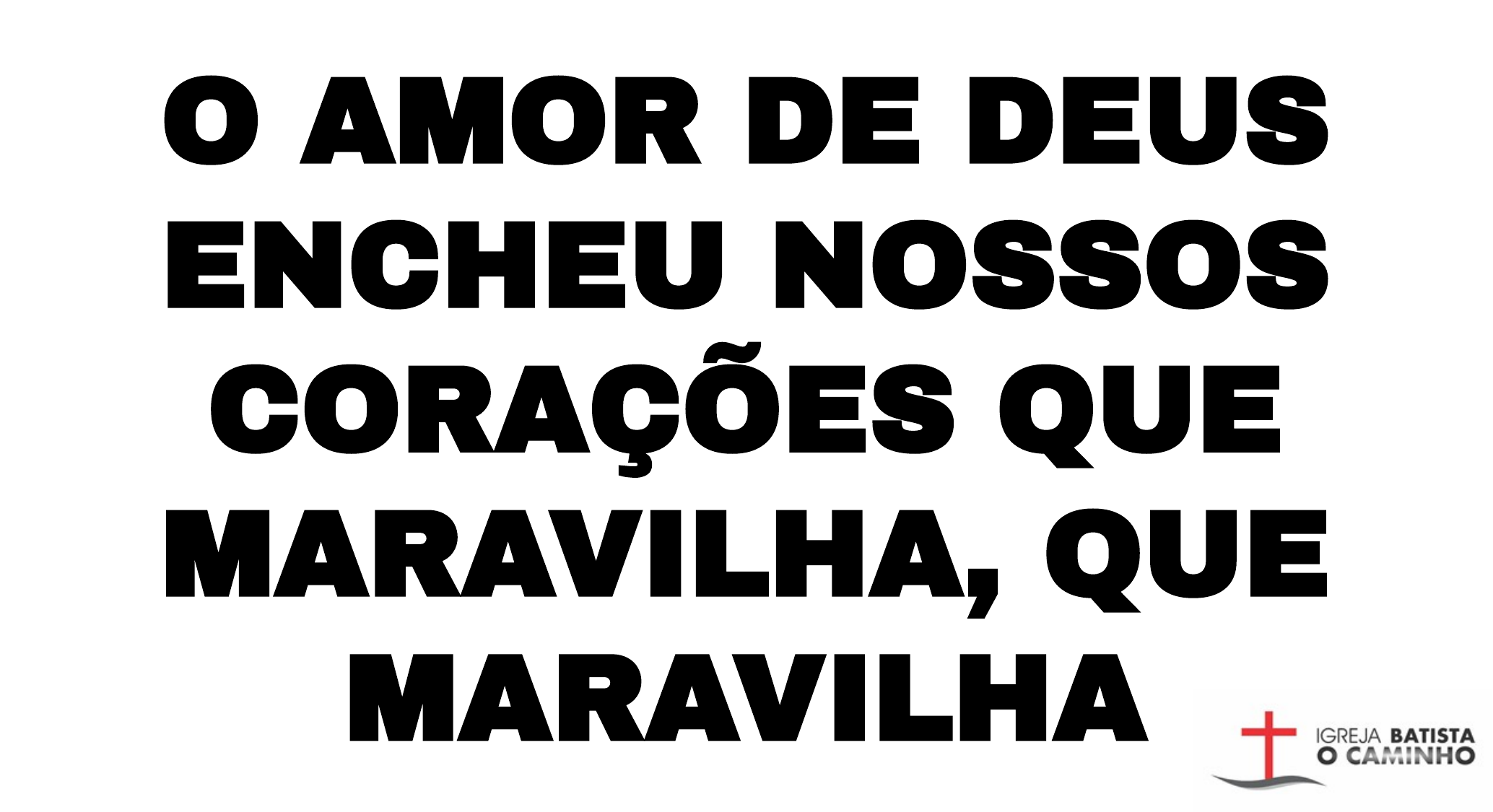

O AMOR DE DEUS ENCHEU NOSSOS CORAÇÕES QUE MARAVILHA, QUE MARAVILHA